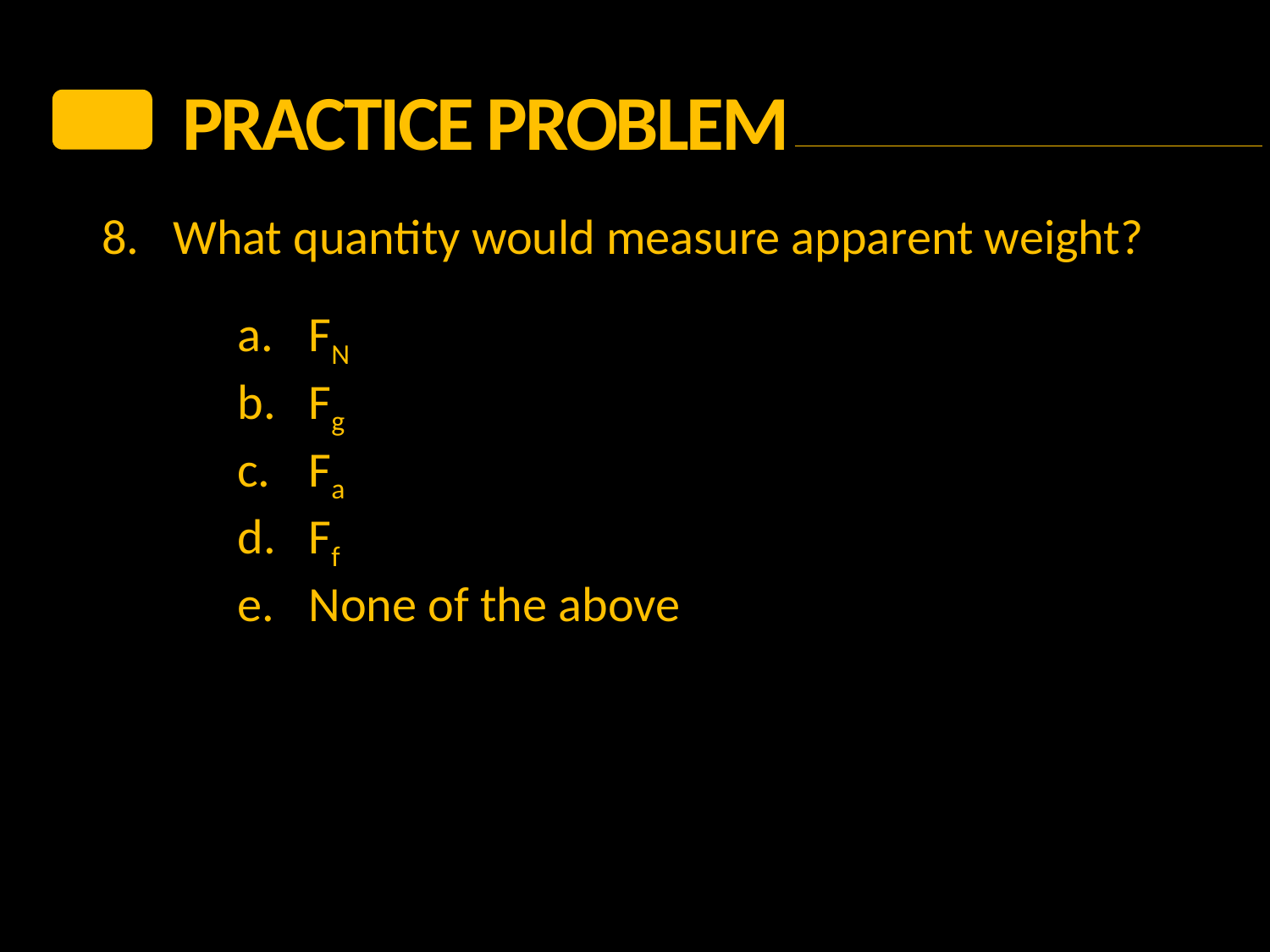

PRACTICE Problem

8.	What quantity would measure apparent weight?
FN
Fg
Fa
Ff
None of the above